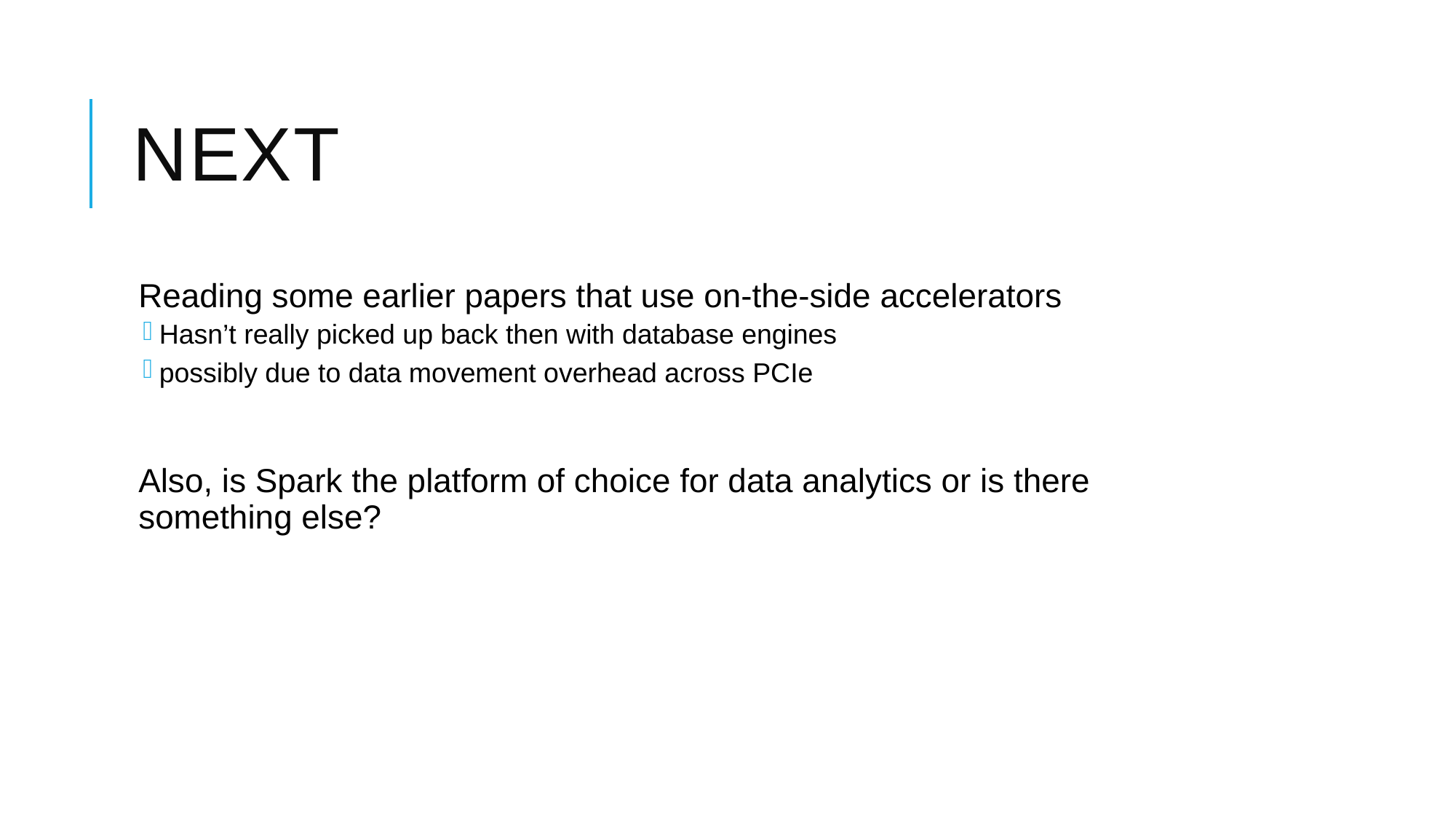

# NEXt
Reading some earlier papers that use on-the-side accelerators
Hasn’t really picked up back then with database engines
possibly due to data movement overhead across PCIe

Also, is Spark the platform of choice for data analytics or is there something else?